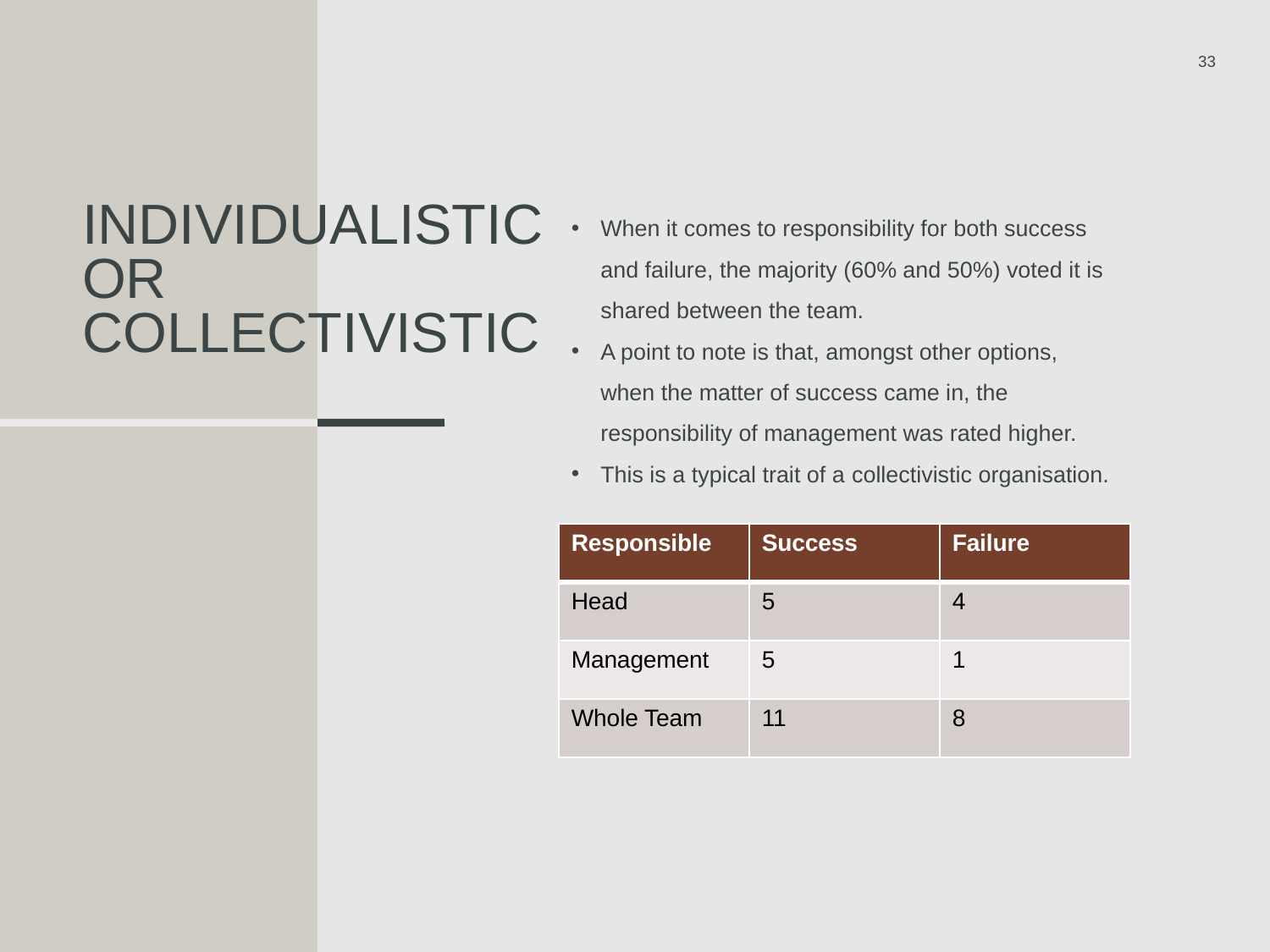

33
# Individualistic or Collectivistic
When it comes to responsibility for both success and failure, the majority (60% and 50%) voted it is shared between the team.
A point to note is that, amongst other options, when the matter of success came in, the responsibility of management was rated higher.
This is a typical trait of a collectivistic organisation.
| Responsible | Success | Failure |
| --- | --- | --- |
| Head | 5 | 4 |
| Management | 5 | 1 |
| Whole Team | 11 | 8 |